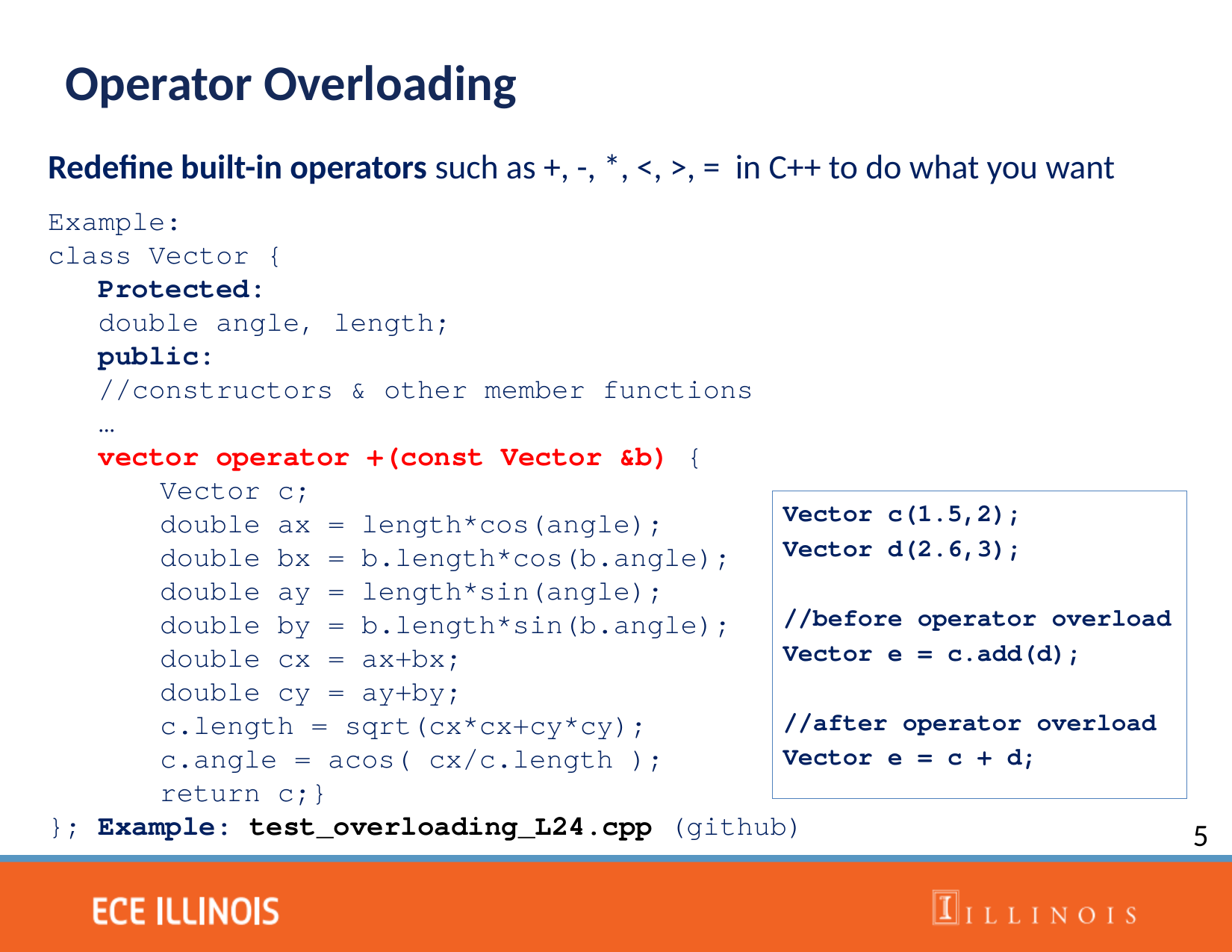

Operator Overloading
Redefine built-in operators such as +, -, *, <, >, =  in C++ to do what you want

Example:
class Vector {
   Protected:
   double angle, length;
   public:
   //constructors & other member functions
   …
   vector operator +(const Vector &b) {
	Vector c;
	double ax = length*cos(angle);
	double bx = b.length*cos(b.angle);
	double ay = length*sin(angle);
	double by = b.length*sin(b.angle);
	double cx = ax+bx;
	double cy = ay+by;
	c.length = sqrt(cx*cx+cy*cy);
	c.angle = acos( cx/c.length );
	return c;}
}; Example: test_overloading_L24.cpp (github)
Vector c(1.5,2);
Vector d(2.6,3);

//before operator overload
Vector e = c.add(d);

//after operator overload
Vector e = c + d;
5